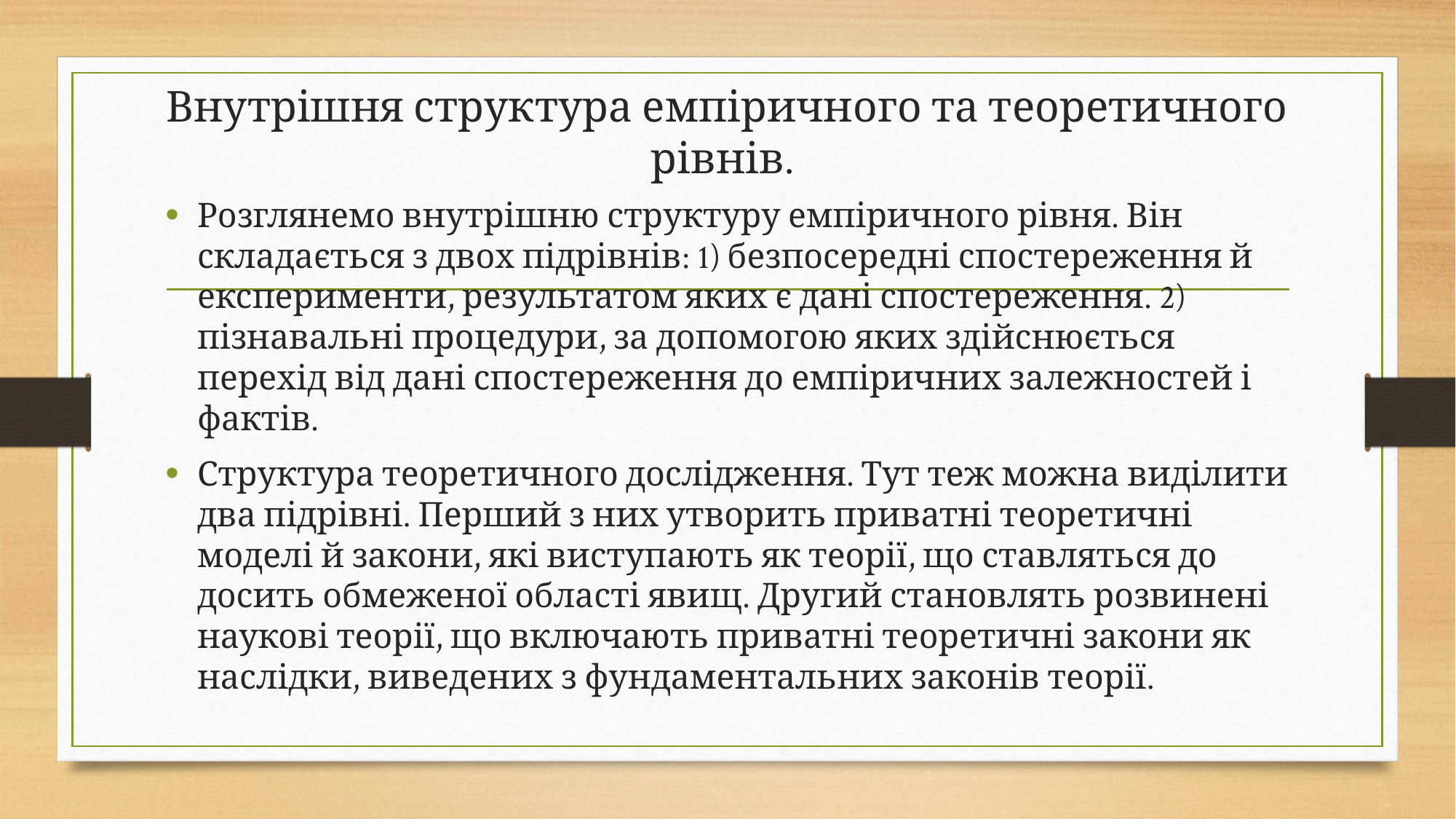

# Внутрішня структура емпіричного та теоретичного рівнів.
Розглянемо внутрішню структуру емпіричного рівня. Він складається з двох підрівнів: 1) безпосередні спостереження й експерименти, результатом яких є дані спостереження. 2) пізнавальні процедури, за допомогою яких здійснюється перехід від дані спостереження до емпіричних залежностей і фактів.
Структура теоретичного дослідження. Тут теж можна виділити два підрівні. Перший з них утворить приватні теоретичні моделі й закони, які виступають як теорії, що ставляться до досить обмеженої області явищ. Другий становлять розвинені наукові теорії, що включають приватні теоретичні закони як наслідки, виведених з фундаментальних законів теорії.